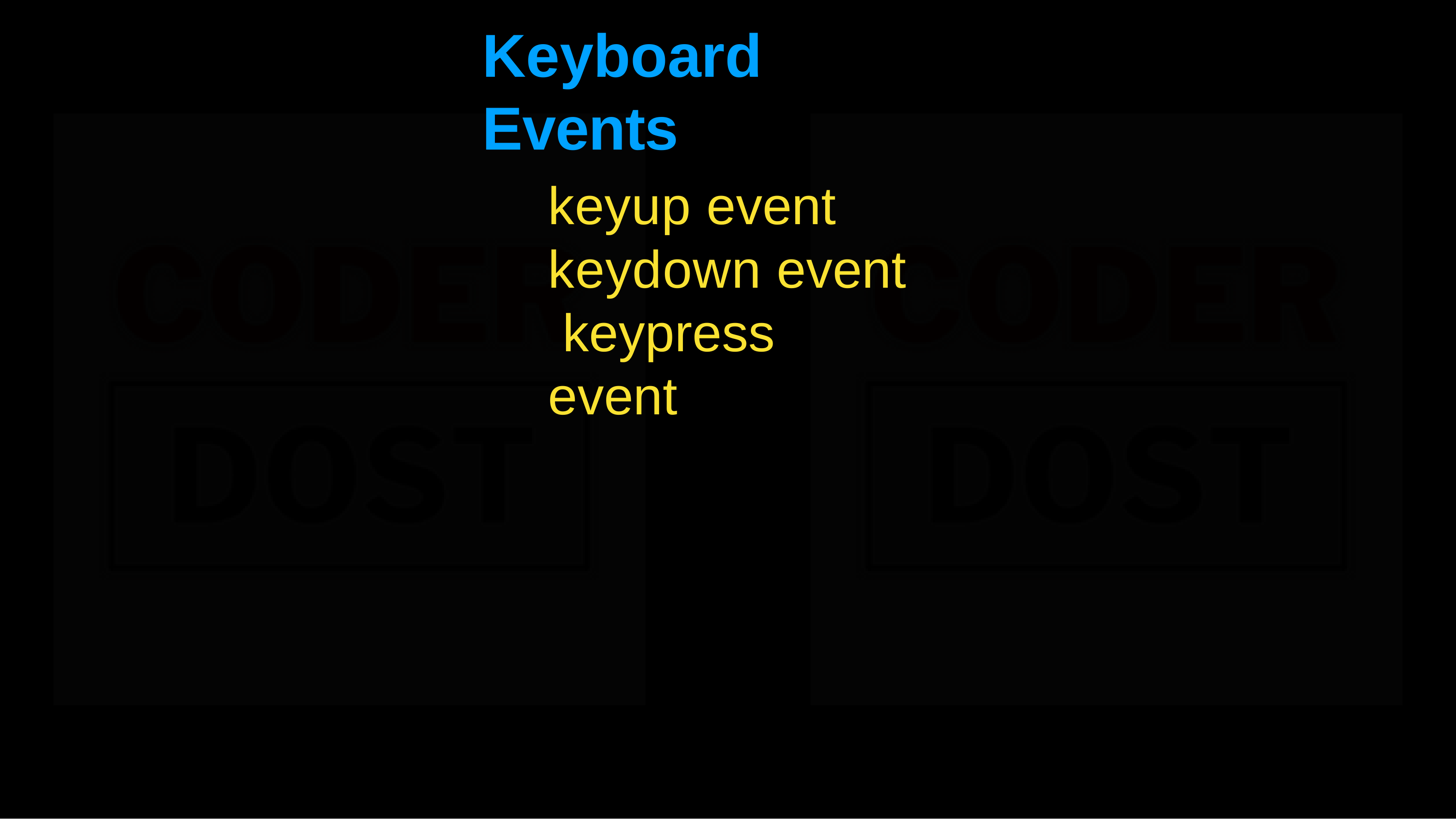

# Keyboard	Events
keyup event  keydown event  keypress event